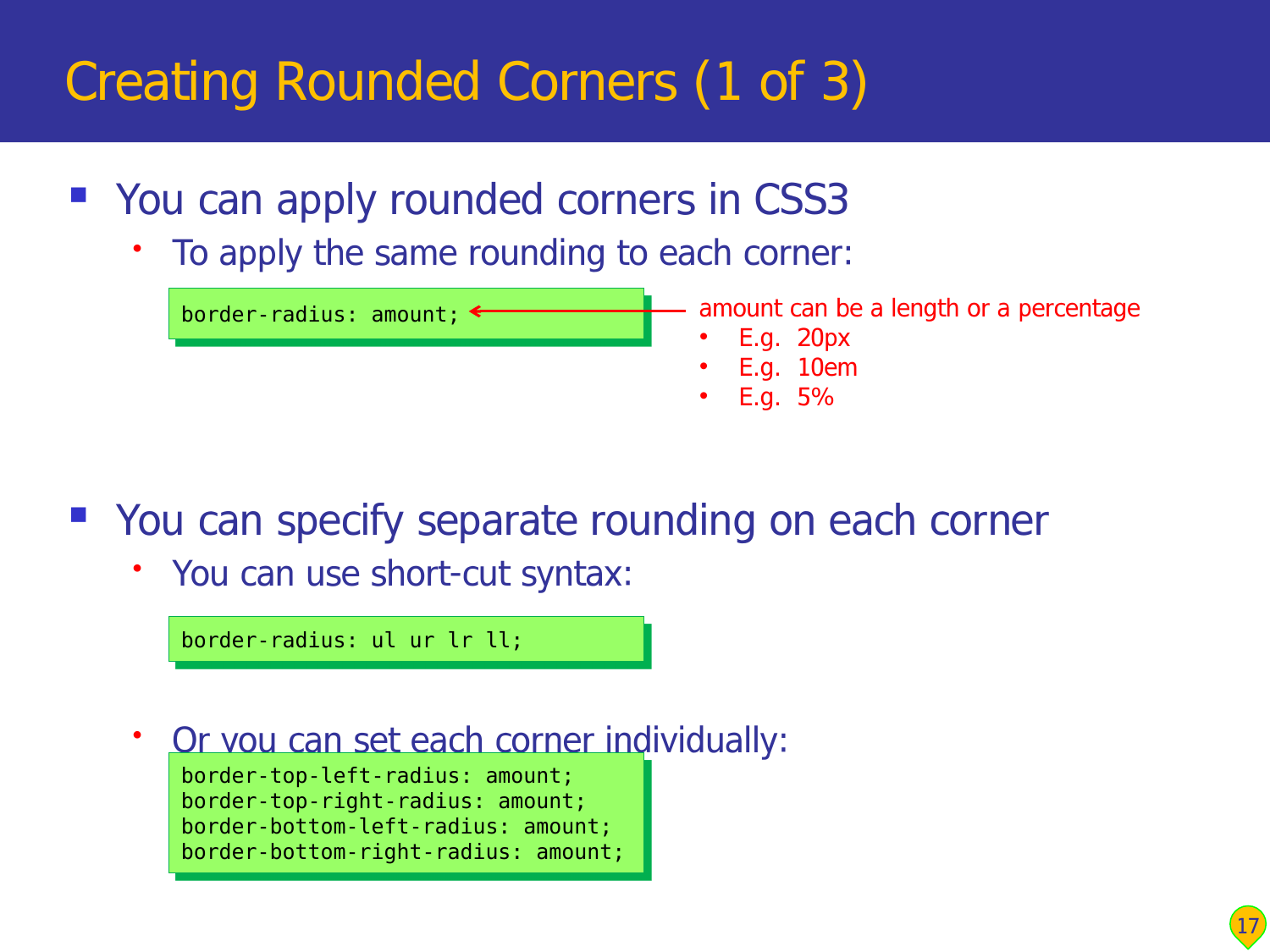

# Creating Rounded Corners (1 of 3)
You can apply rounded corners in CSS3
To apply the same rounding to each corner:

You can specify separate rounding on each corner
You can use short-cut syntax:

Or you can set each corner individually:

amount can be a length or a percentage
E.g.  20px
E.g.  10em
E.g.  5%
border-radius: amount;
border-radius: ul ur lr ll;
border-top-left-radius: amount;
border-top-right-radius: amount;
border-bottom-left-radius: amount;
border-bottom-right-radius: amount;
17